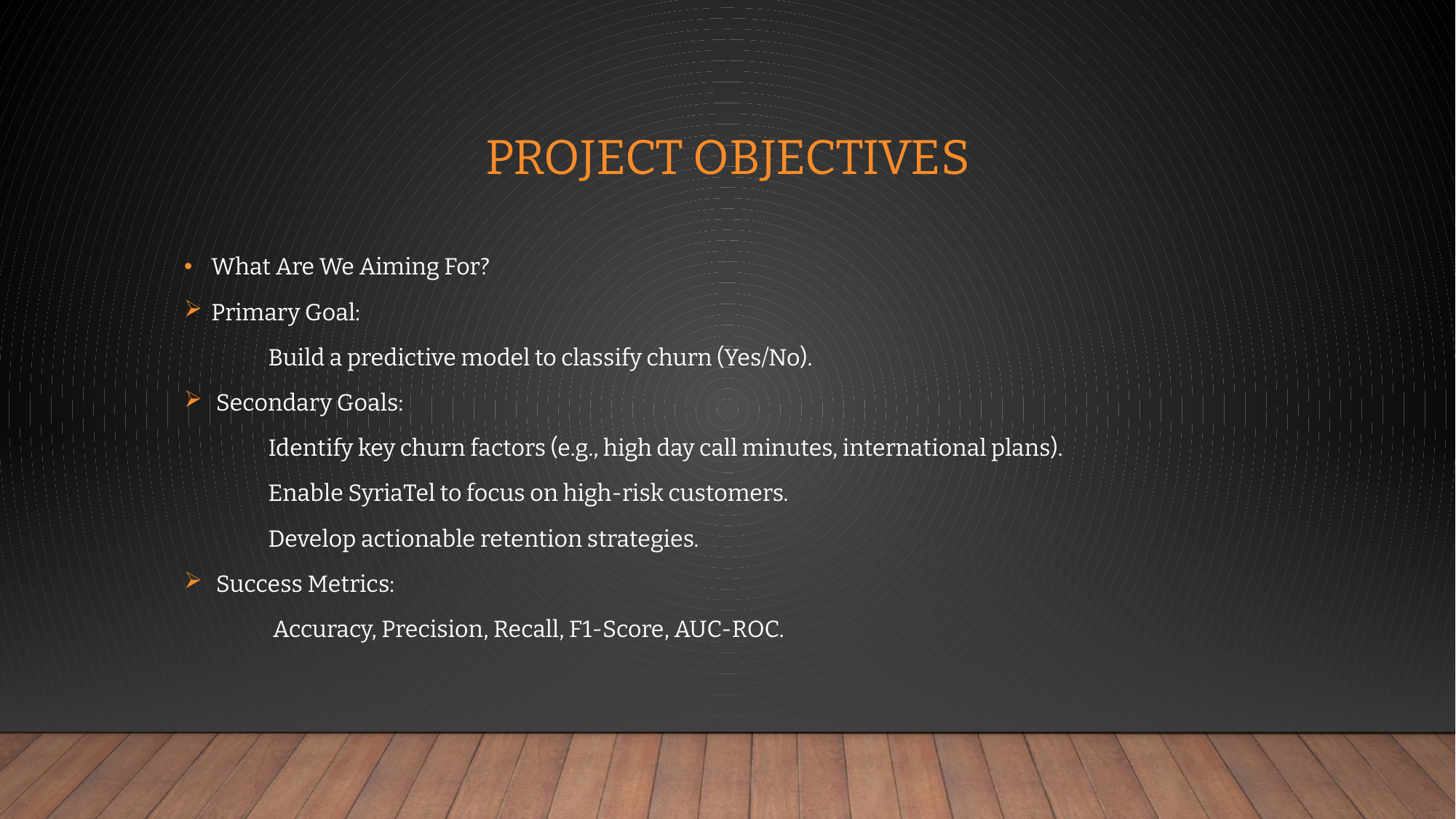

# Project Objectives
What Are We Aiming For?
Primary Goal:
	Build a predictive model to classify churn (Yes/No).
 Secondary Goals:
	Identify key churn factors (e.g., high day call minutes, international plans).
	Enable SyriaTel to focus on high-risk customers.
	Develop actionable retention strategies.
 Success Metrics:
	 Accuracy, Precision, Recall, F1-Score, AUC-ROC.